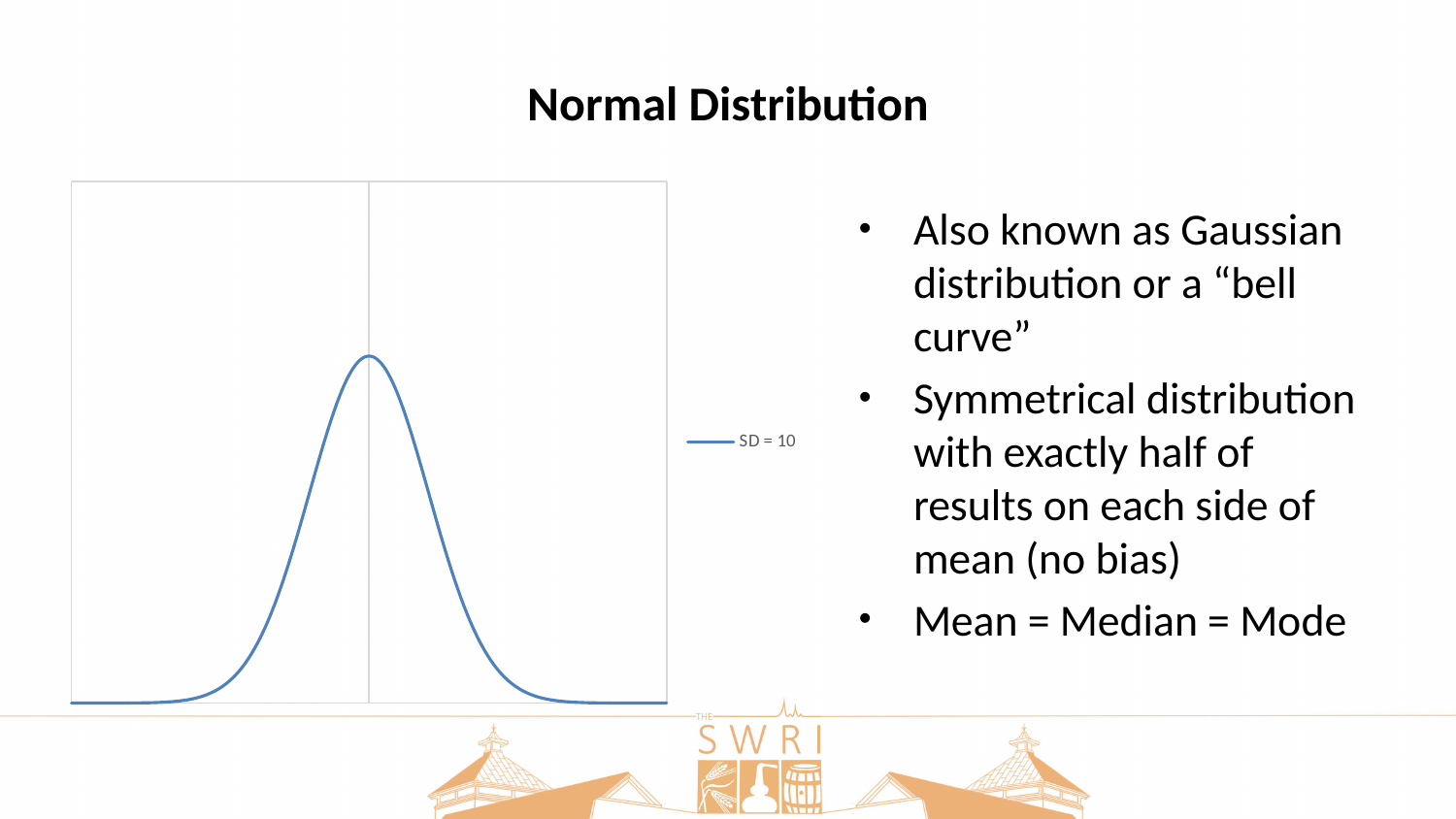

# Normal Distribution

### Chart

| Category | SD = 10 |
|---|---|
Also known as Gaussian distribution or a “bell curve”
Symmetrical distribution with exactly half of results on each side of mean (no bias)
Mean = Median = Mode